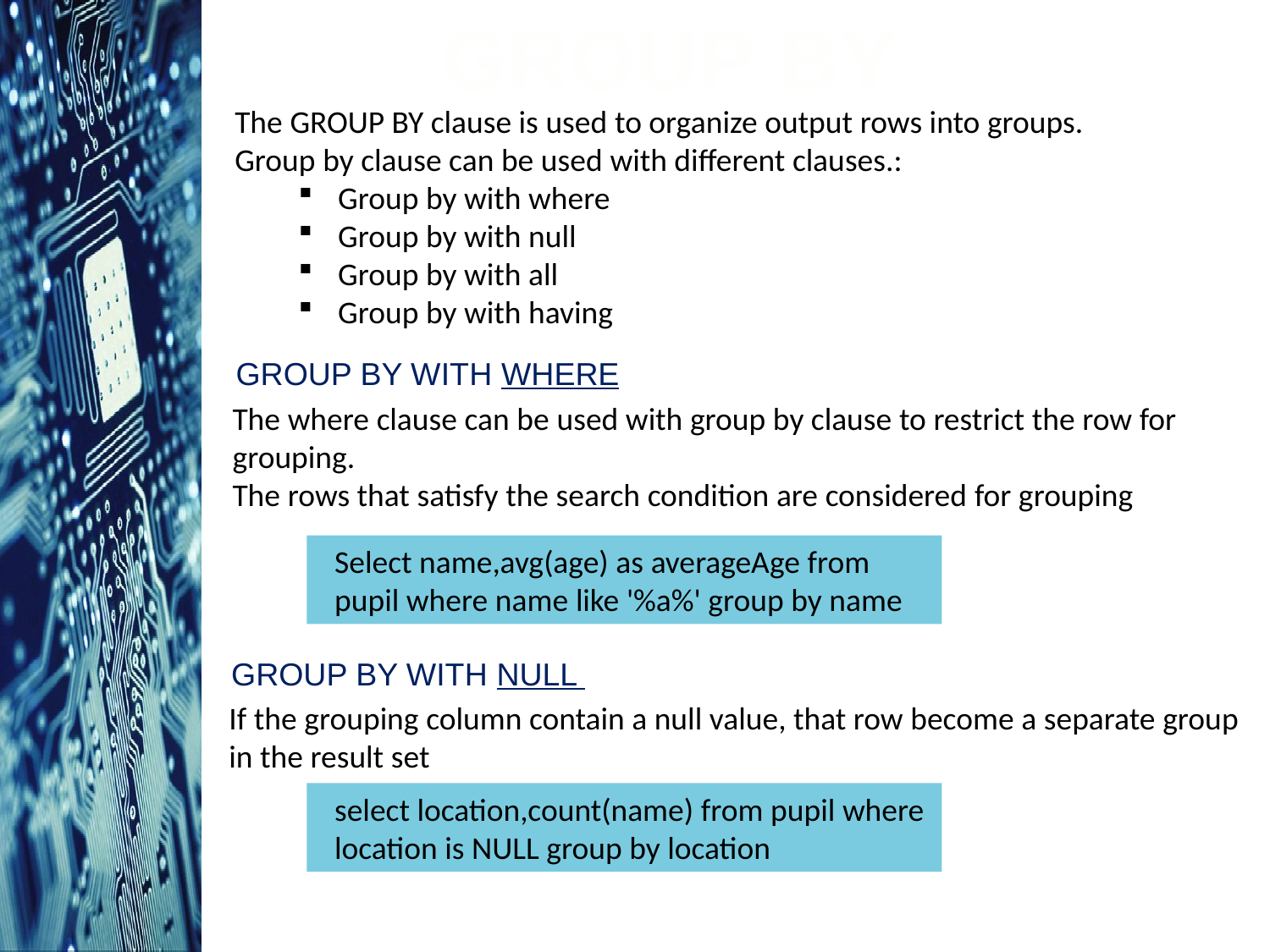

GROUP BY
The GROUP BY clause is used to organize output rows into groups.
Group by clause can be used with different clauses.:
Group by with where
Group by with null
Group by with all
Group by with having
GROUP BY WITH WHERE
The where clause can be used with group by clause to restrict the row for grouping.
The rows that satisfy the search condition are considered for grouping
Select name,avg(age) as averageAge from pupil where name like '%a%' group by name
GROUP BY WITH NULL
If the grouping column contain a null value, that row become a separate group in the result set
select location,count(name) from pupil where location is NULL group by location